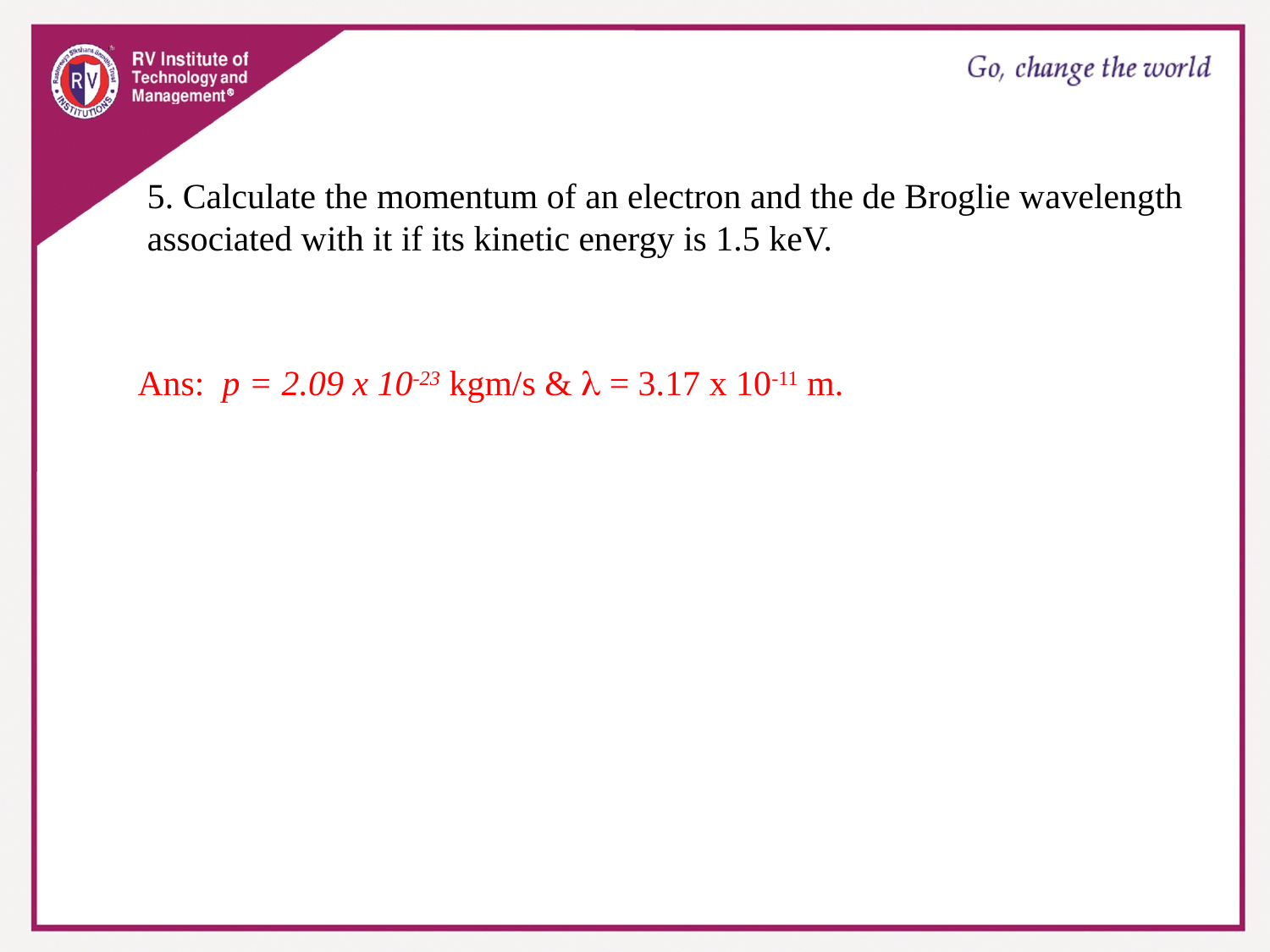

5. Calculate the momentum of an electron and the de Broglie wavelength associated with it if its kinetic energy is 1.5 keV.
Ans:  p = 2.09 x 10-23 kgm/s & λ = 3.17 x 10-11 m.